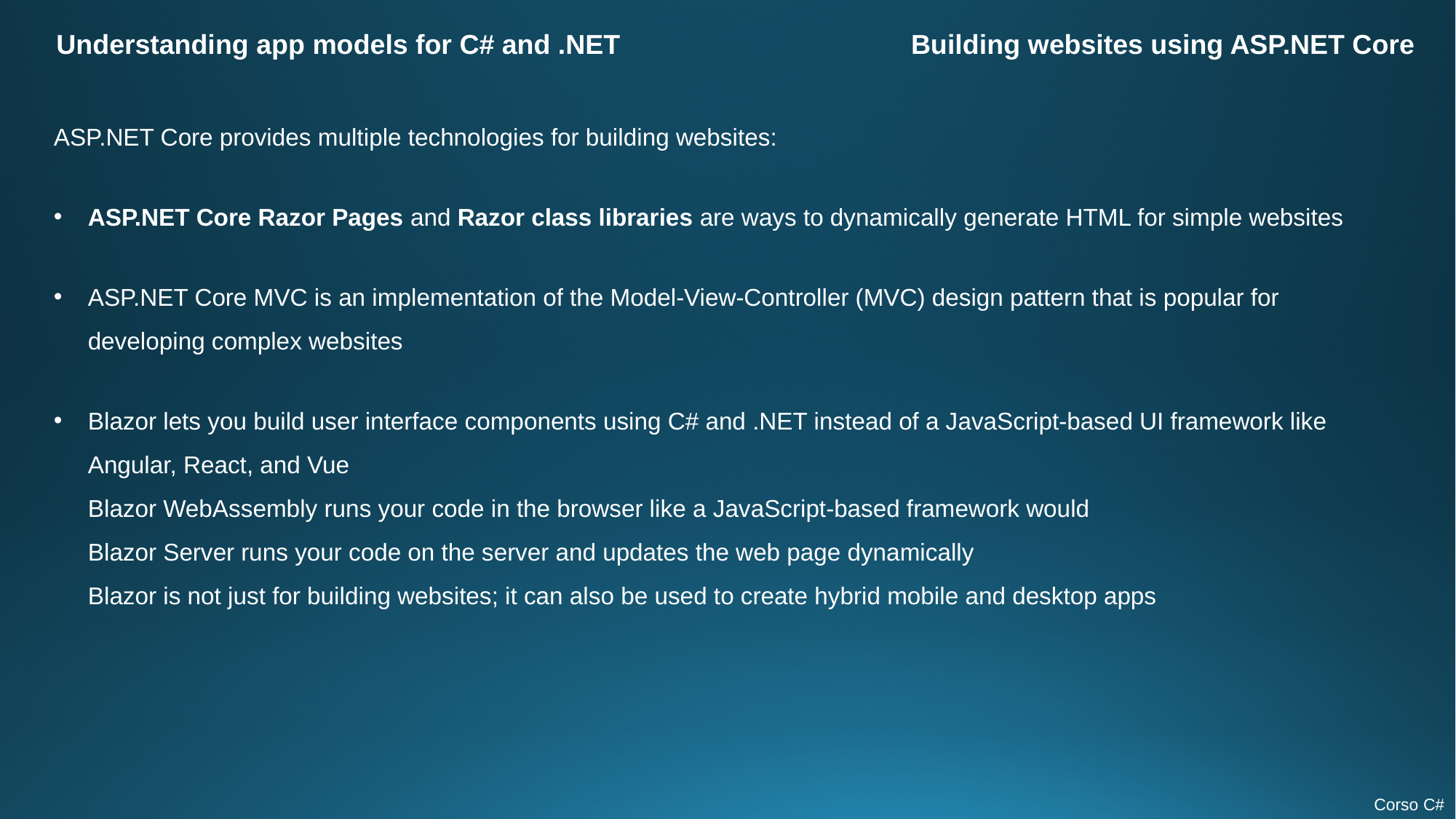

Understanding app models for C# and .NET
Building websites using ASP.NET Core
ASP.NET Core provides multiple technologies for building websites:
ASP.NET Core Razor Pages and Razor class libraries are ways to dynamically generate HTML for simple websites
ASP.NET Core MVC is an implementation of the Model-View-Controller (MVC) design pattern that is popular for developing complex websites
Blazor lets you build user interface components using C# and .NET instead of a JavaScript-based UI framework like Angular, React, and Vue
Blazor WebAssembly runs your code in the browser like a JavaScript-based framework would
Blazor Server runs your code on the server and updates the web page dynamically
Blazor is not just for building websites; it can also be used to create hybrid mobile and desktop apps
Corso C#